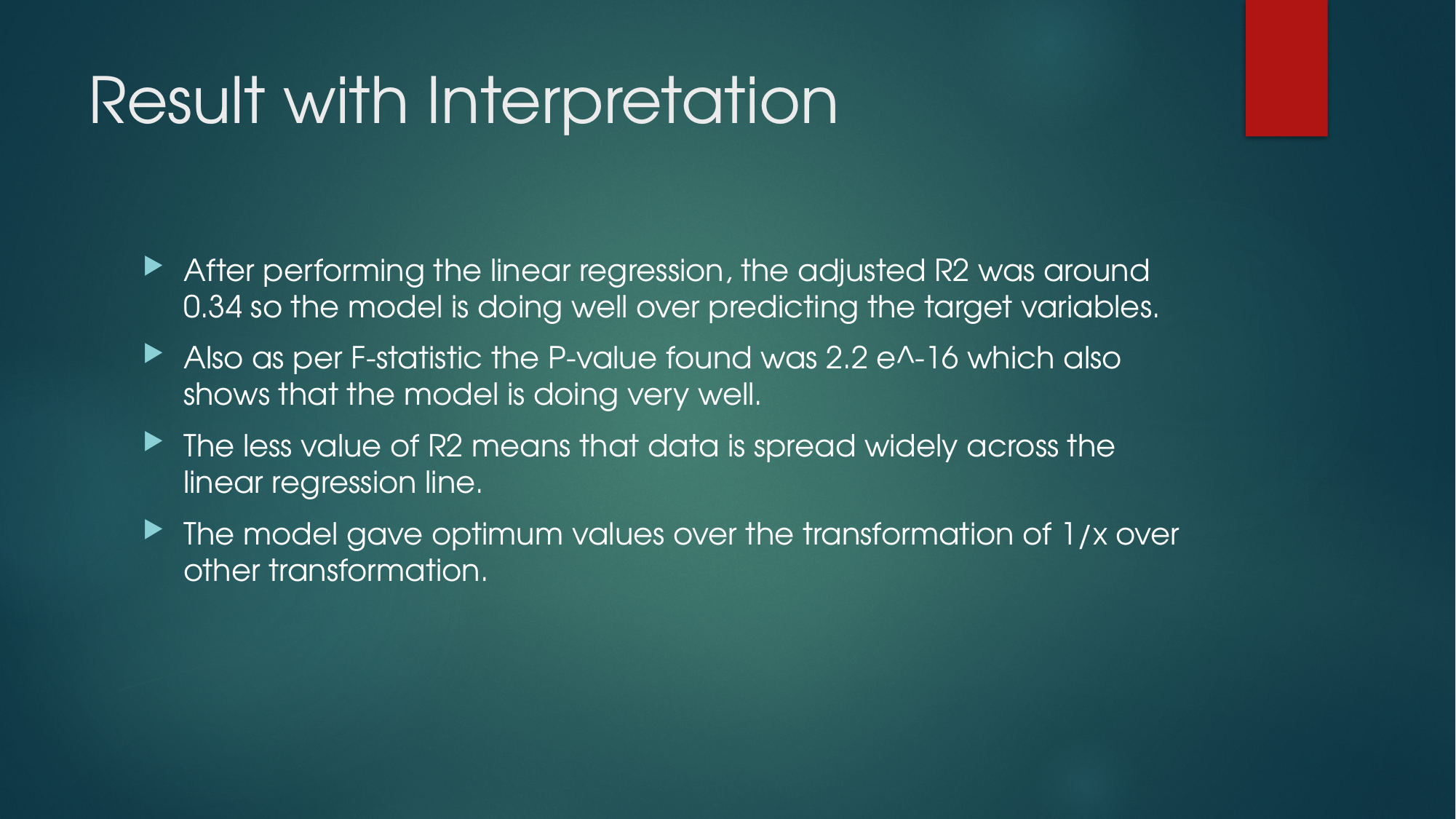

# Result with Interpretation
After performing the linear regression, the adjusted R2 was around 0.34 so the model is doing well over predicting the target variables.
Also as per F-statistic the P-value found was 2.2 e^-16 which also shows that the model is doing very well.
The less value of R2 means that data is spread widely across the linear regression line.
The model gave optimum values over the transformation of 1/x over other transformation.